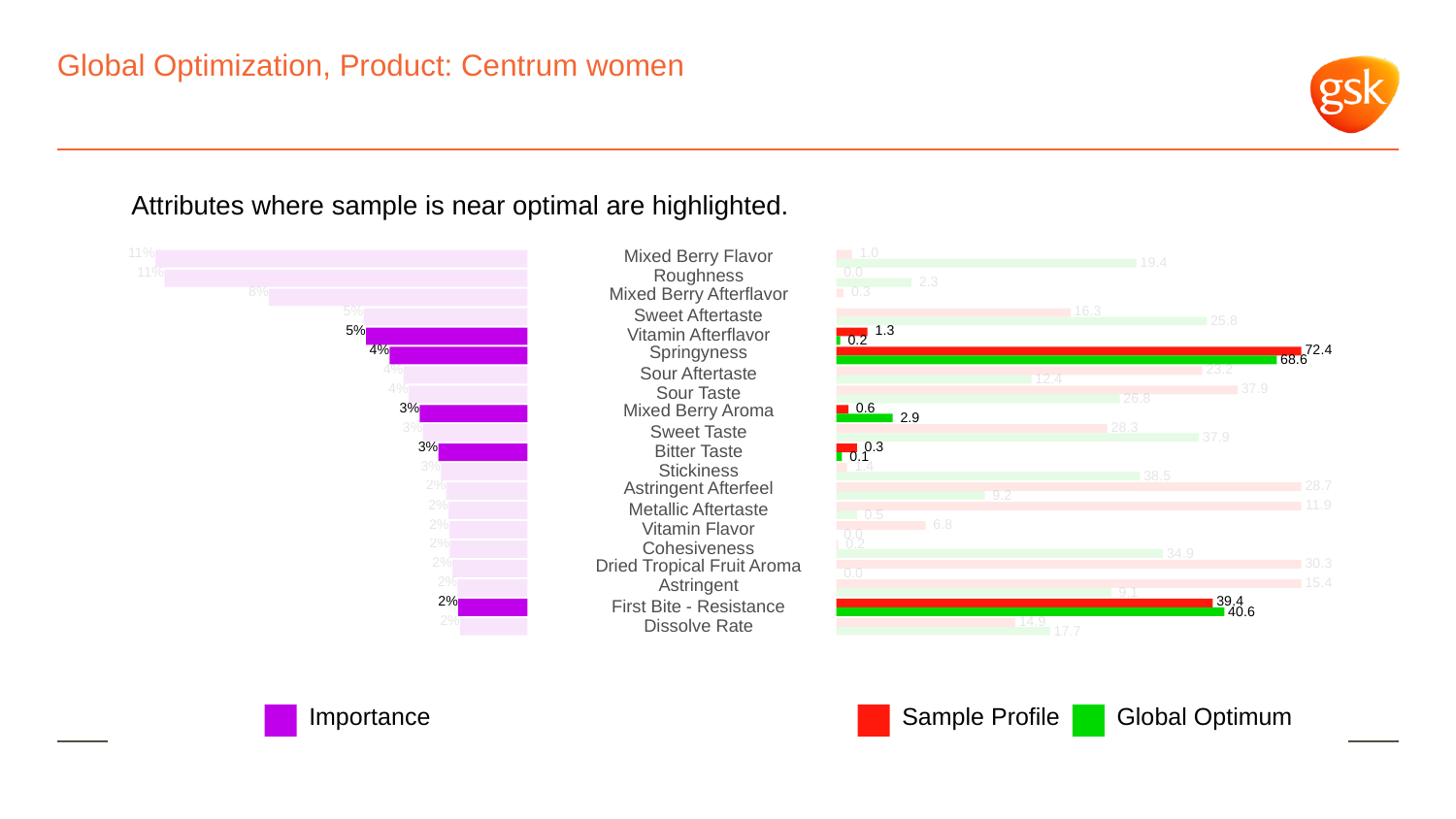

# Global Optimization, Product: Centrum women

Attributes where sample is near optimal are highlighted.

11%
Mixed Berry Flavor
  1.0

 19.4

11%
Roughness
  0.0

  2.3

8%
Mixed Berry Afterflavor
  0.3

5%
 16.3

Sweet Aftertaste
 25.8

5%
  1.3

Vitamin Afterflavor
  0.2

4%
Springyness
 72.4

 68.6

4%
 23.2

Sour Aftertaste
 12.4

4%
 37.9

Sour Taste
 26.8

3%
Mixed Berry Aroma
  0.6

  2.9

3%
 28.3

Sweet Taste
 37.9

3%
  0.3

Bitter Taste
  0.1

3%
  1.4

Stickiness
 38.5

2%
Astringent Afterfeel
 28.7

  9.2

2%
 11.9

Metallic Aftertaste
  0.5

2%
  6.8

Vitamin Flavor
  0.0

2%
  0.2

Cohesiveness
 34.9

2%
 30.3
Dried Tropical Fruit Aroma

  0.0

2%
Astringent
 15.4

  9.1

2%
 39.4

First Bite - Resistance
 40.6

2%
 14.9

Dissolve Rate
 17.7

Global Optimum
Sample Profile
Importance